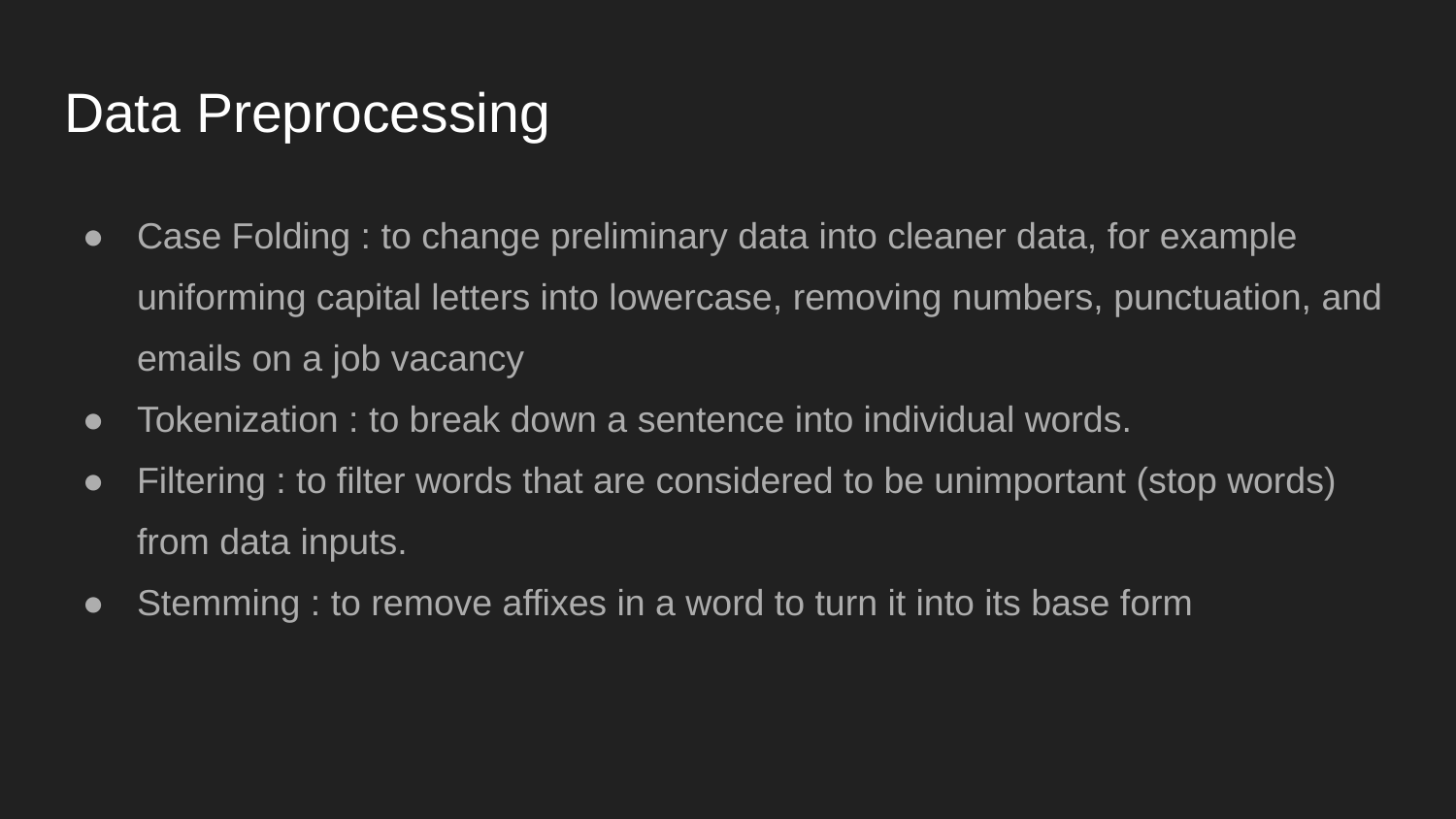

# Data Preprocessing
Case Folding : to change preliminary data into cleaner data, for example uniforming capital letters into lowercase, removing numbers, punctuation, and emails on a job vacancy
Tokenization : to break down a sentence into individual words.
Filtering : to filter words that are considered to be unimportant (stop words) from data inputs.
Stemming : to remove affixes in a word to turn it into its base form